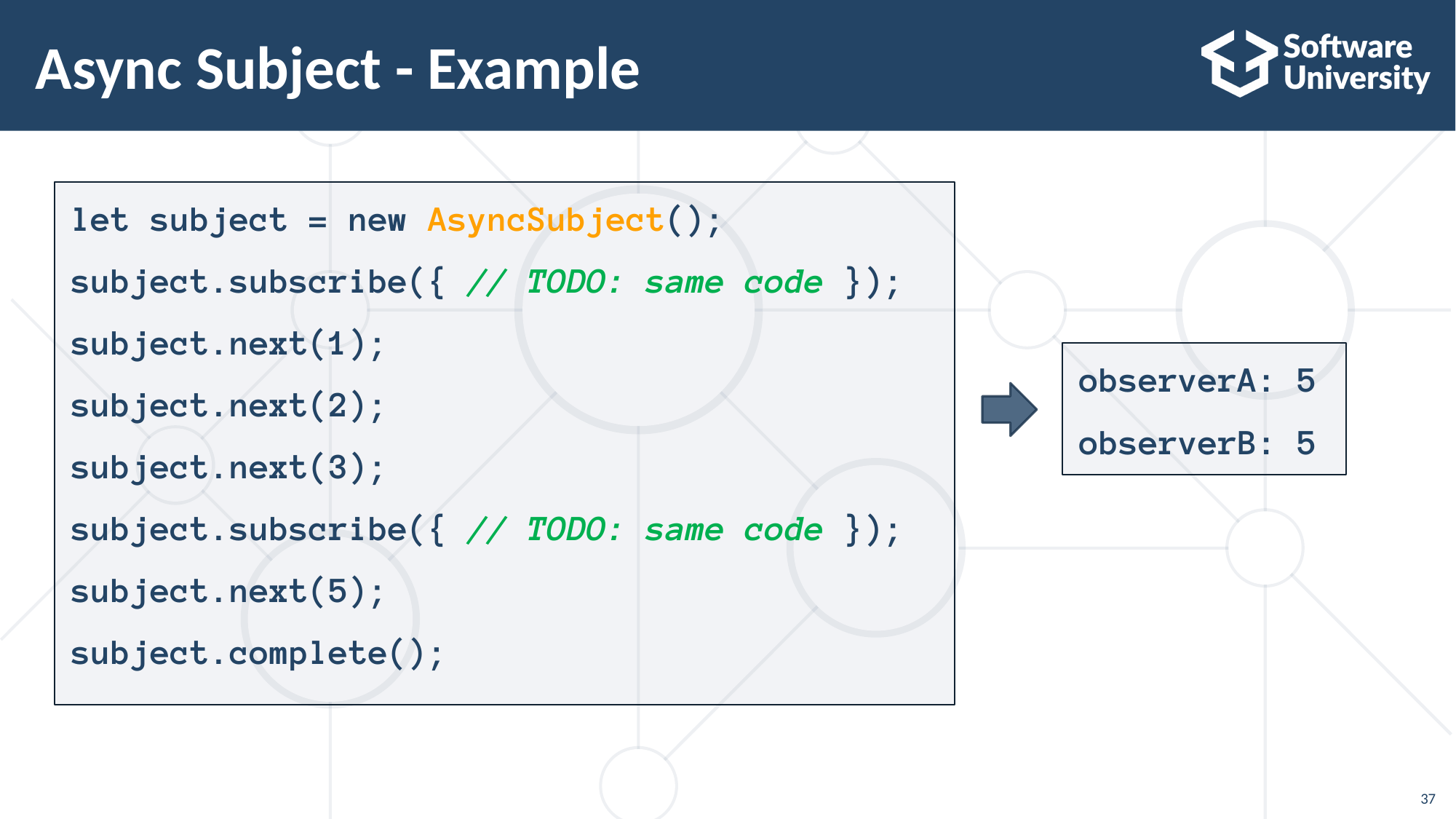

# Async Subject - Example
let subject = new AsyncSubject();
subject.subscribe({ // TODO: same code });
subject.next(1);
subject.next(2);
subject.next(3);
subject.subscribe({ // TODO: same code });
subject.next(5);
subject.complete();
observerA: 5
observerB: 5

37